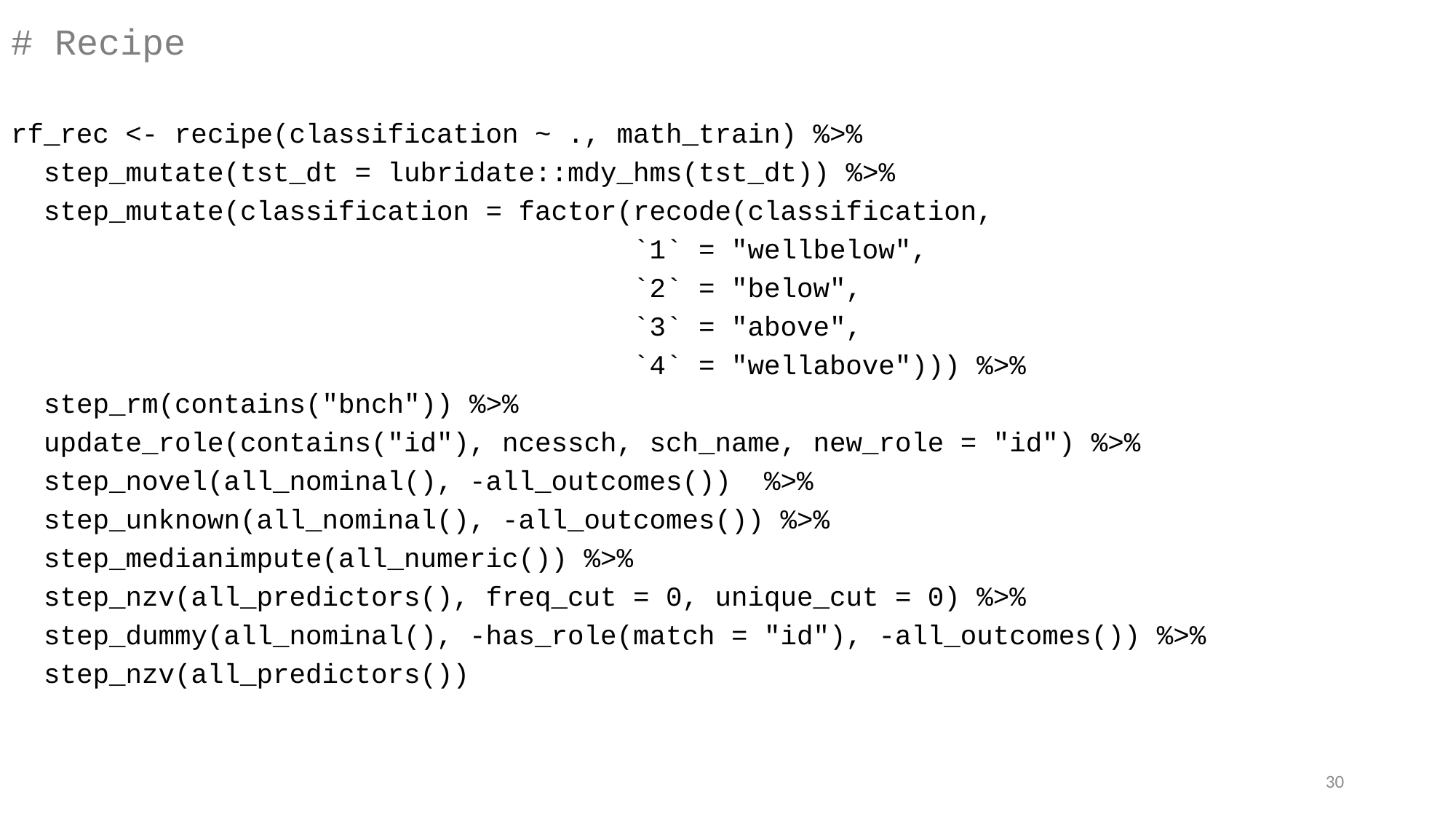

# Recipe

rf_rec <- recipe(classification ~ ., math_train) %>%
  step_mutate(tst_dt = lubridate::mdy_hms(tst_dt)) %>%
  step_mutate(classification = factor(recode(classification,
                                      `1` = "wellbelow",
                                      `2` = "below",
                                      `3` = "above",
                                      `4` = "wellabove"))) %>%
  step_rm(contains("bnch")) %>%
  update_role(contains("id"), ncessch, sch_name, new_role = "id") %>%
  step_novel(all_nominal(), -all_outcomes())  %>%
  step_unknown(all_nominal(), -all_outcomes()) %>%
  step_medianimpute(all_numeric()) %>%
  step_nzv(all_predictors(), freq_cut = 0, unique_cut = 0) %>%
  step_dummy(all_nominal(), -has_role(match = "id"), -all_outcomes()) %>%
  step_nzv(all_predictors())
30